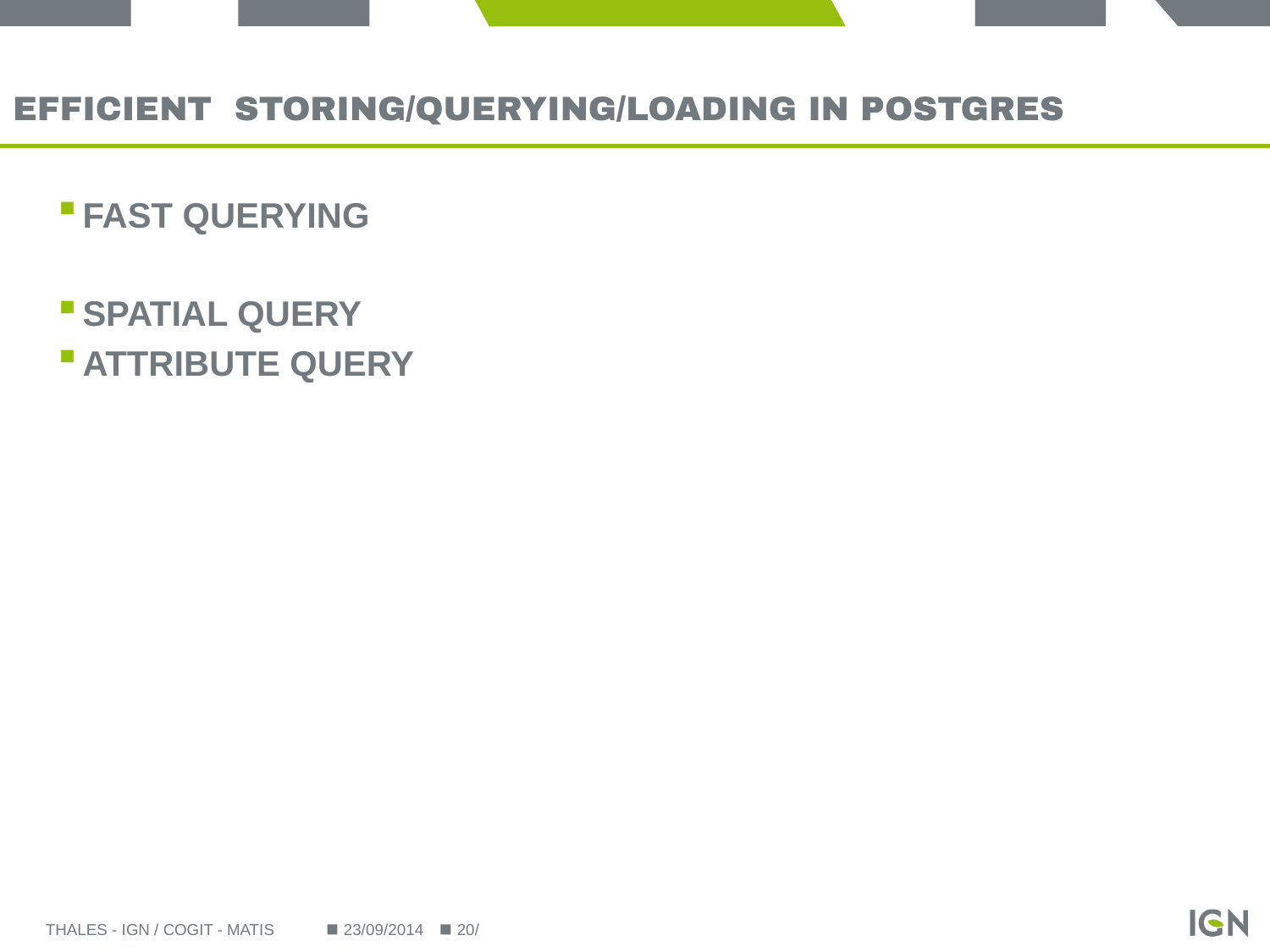

# efficient  storing/querying/Loading in postgres
FAST querying

Spatial query
Attribute query
Thales - IGN / COGIT - MATIS
23/09/2014
20/